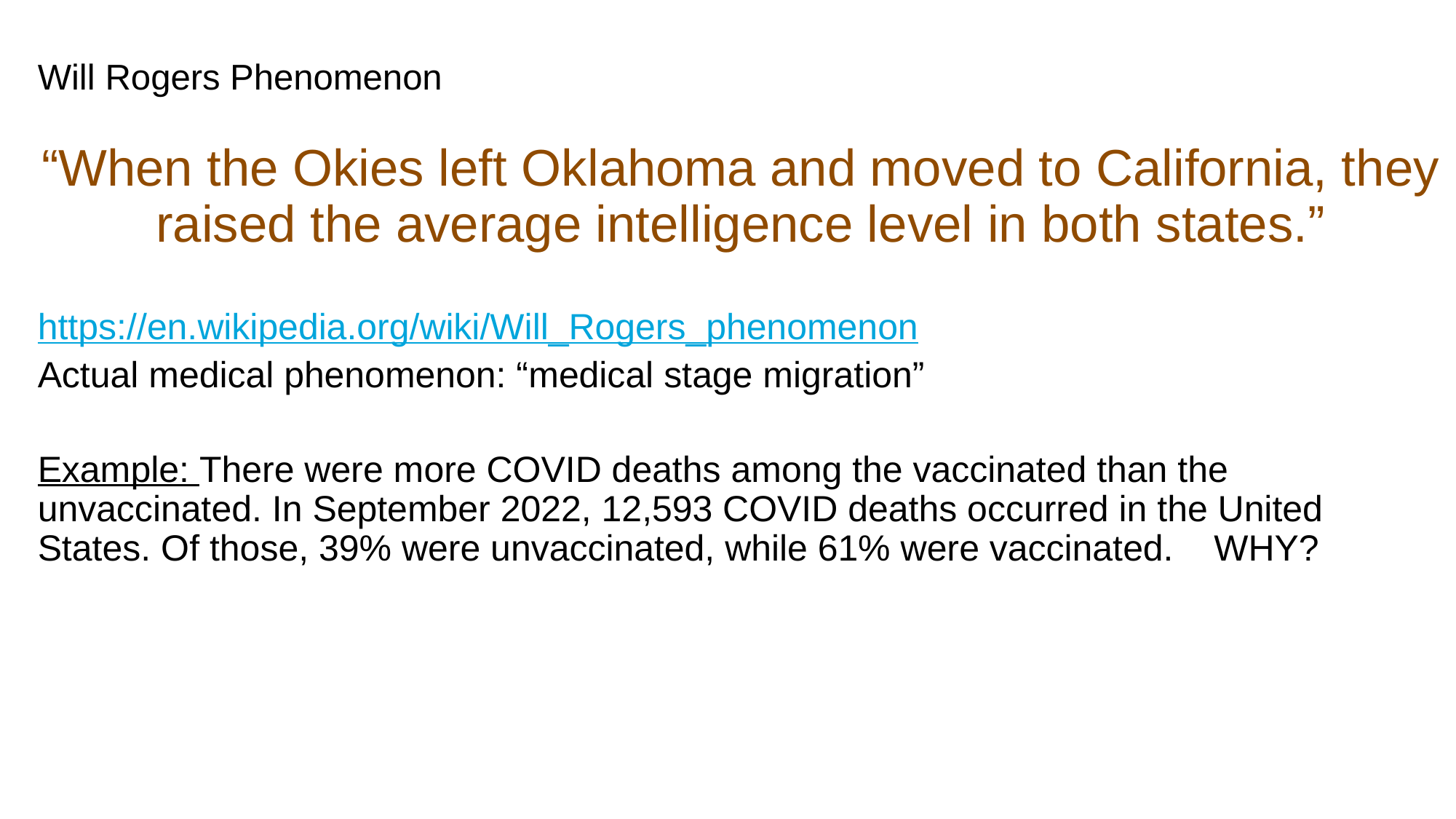

# Will Rogers Phenomenon
“When the Okies left Oklahoma and moved to California, they raised the average intelligence level in both states.”

https://en.wikipedia.org/wiki/Will_Rogers_phenomenon
Actual medical phenomenon: “medical stage migration”

Example: There were more COVID deaths among the vaccinated than the unvaccinated. In September 2022, 12,593 COVID deaths occurred in the United States. Of those, 39% were unvaccinated, while 61% were vaccinated.    WHY?